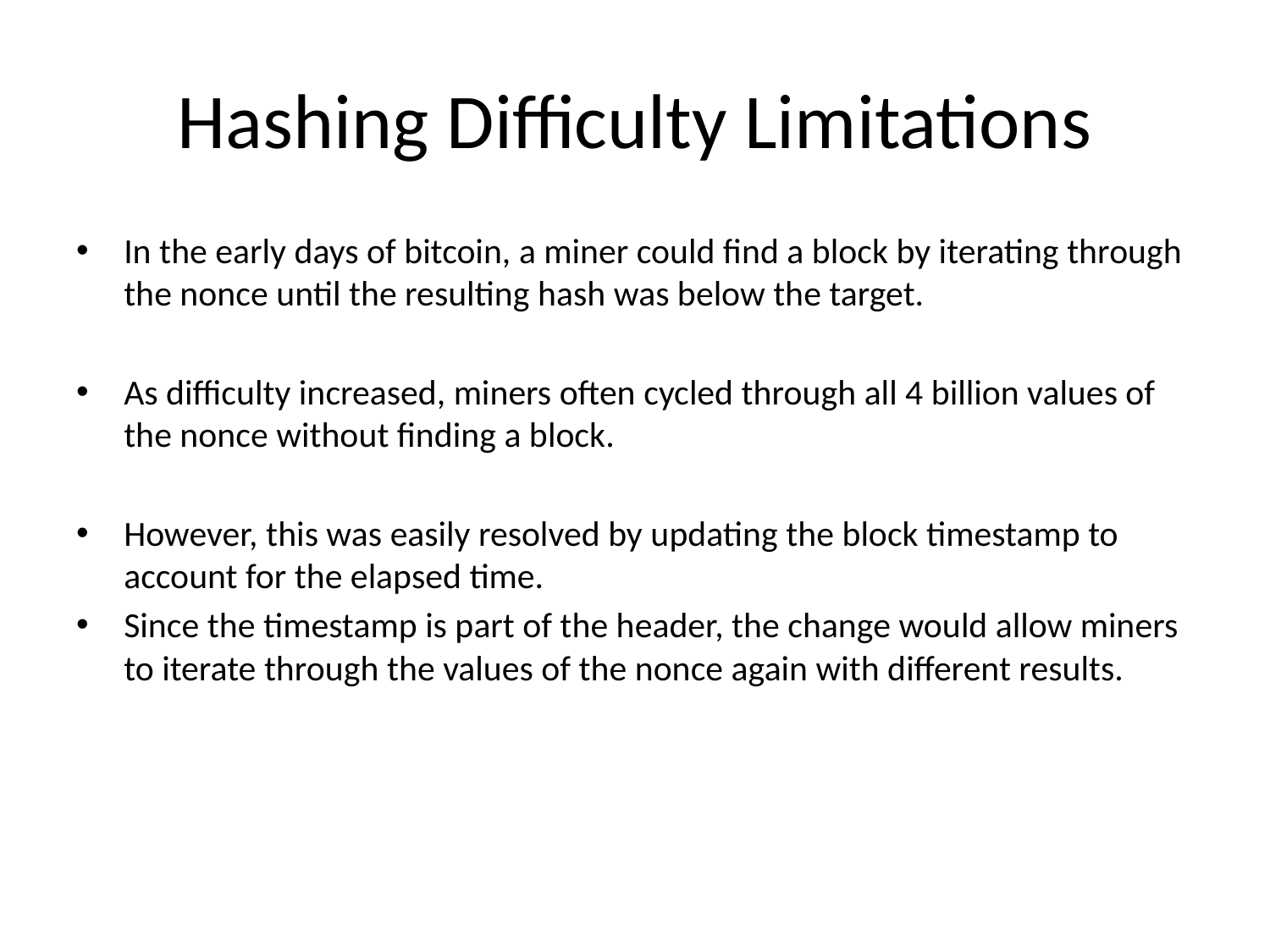

# Hashing Difficulty Limitations
In the early days of bitcoin, a miner could find a block by iterating through the nonce until the resulting hash was below the target.

As difficulty increased, miners often cycled through all 4 billion values of the nonce without finding a block.

However, this was easily resolved by updating the block timestamp to account for the elapsed time.
Since the timestamp is part of the header, the change would allow miners to iterate through the values of the nonce again with different results.